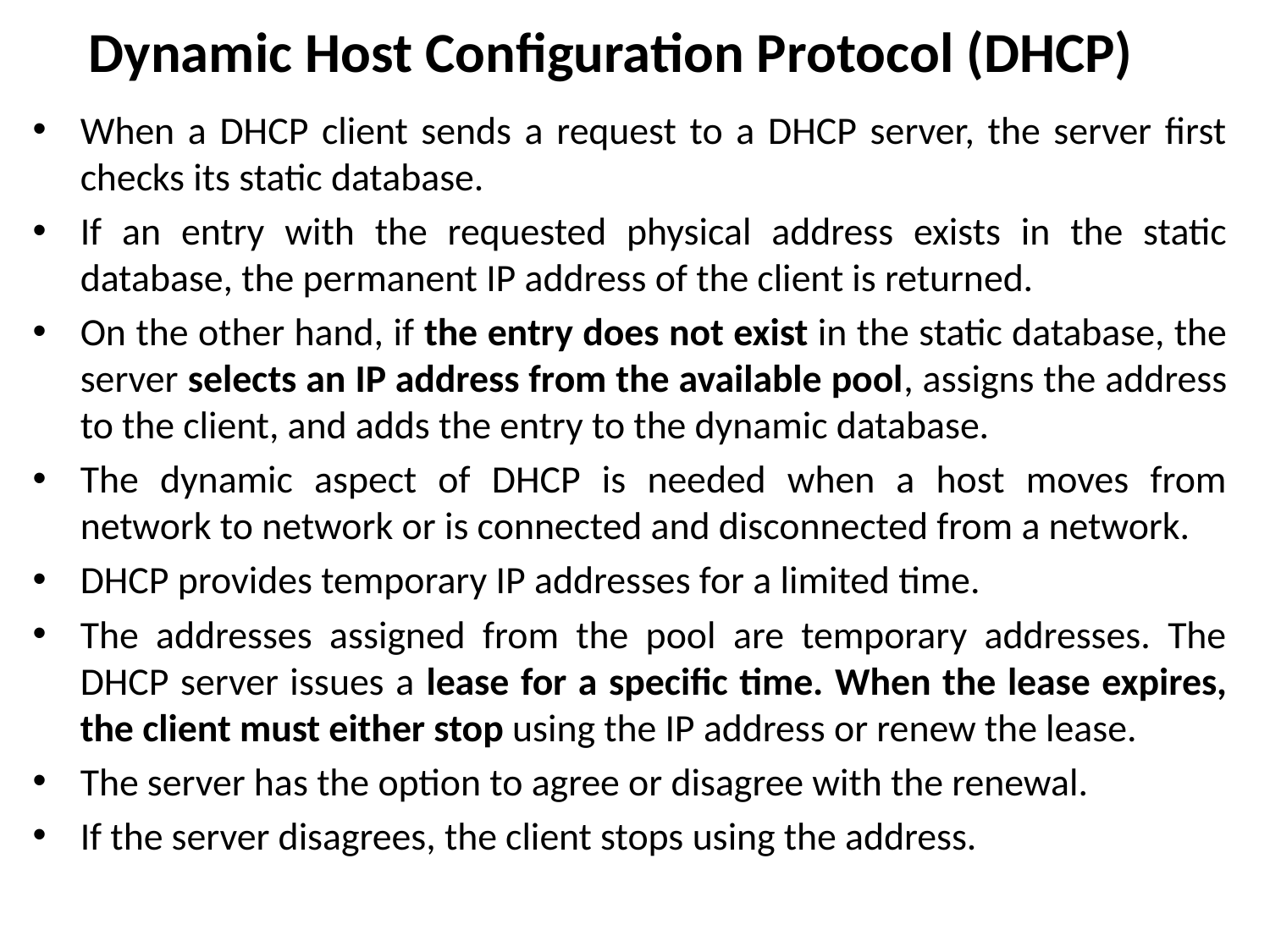

# Dynamic Host Configuration Protocol (DHCP)
When a DHCP client sends a request to a DHCP server, the server first checks its static database.
If an entry with the requested physical address exists in the static database, the permanent IP address of the client is returned.
On the other hand, if the entry does not exist in the static database, the server selects an IP address from the available pool, assigns the address to the client, and adds the entry to the dynamic database.
The dynamic aspect of DHCP is needed when a host moves from network to network or is connected and disconnected from a network.
DHCP provides temporary IP addresses for a limited time.
The addresses assigned from the pool are temporary addresses. The DHCP server issues a lease for a specific time. When the lease expires, the client must either stop using the IP address or renew the lease.
The server has the option to agree or disagree with the renewal.
If the server disagrees, the client stops using the address.